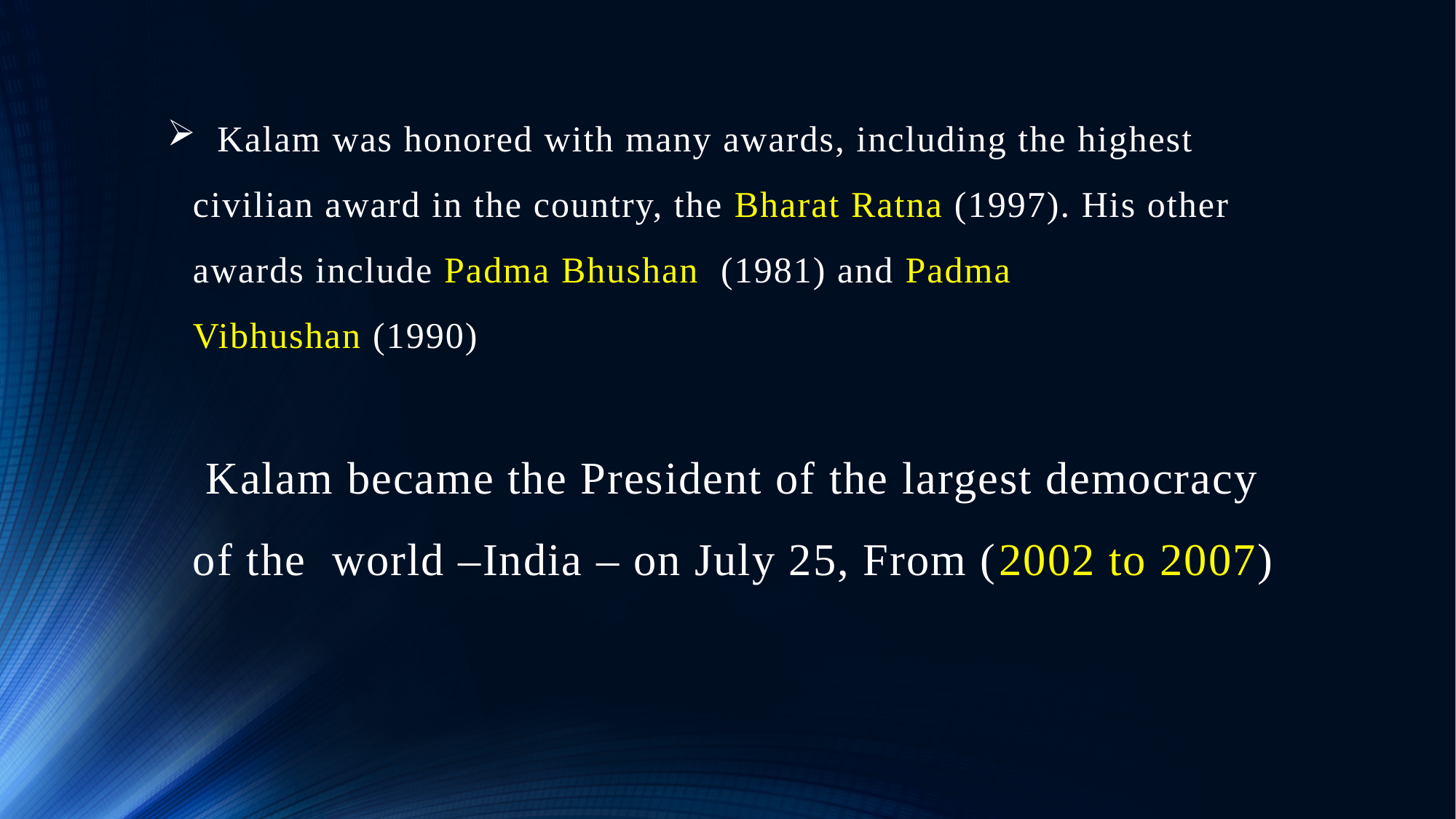

# Kalam was honored with many awards, including the highest civilian award in the country, the Bharat Ratna (1997). His other awards include Padma Bhushan  (1981) and Padma Vibhushan (1990) Kalam became the President of the largest democracy of the  world –India – on July 25, From (2002 to 2007)